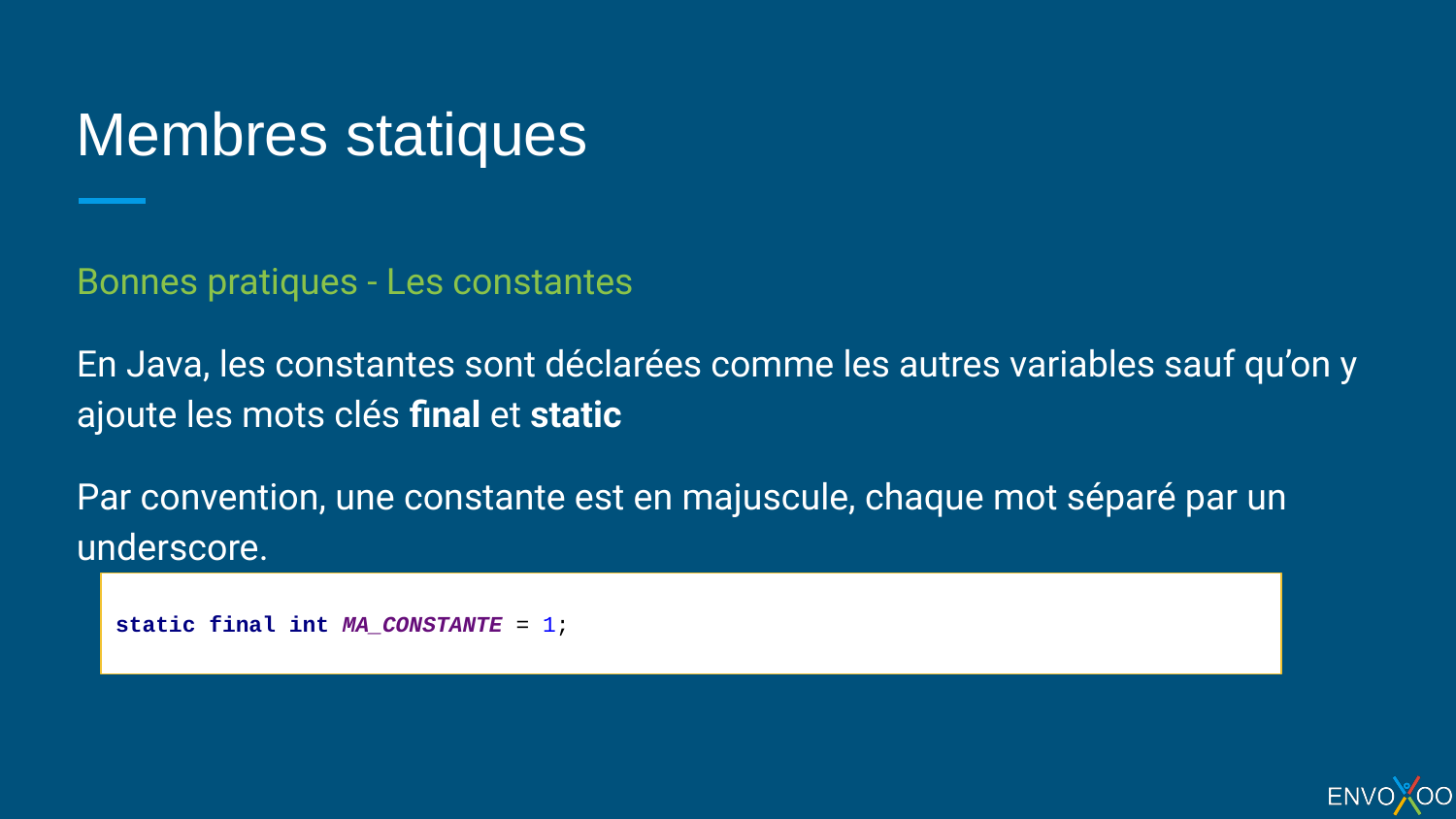

# Membres statiques
Bonnes pratiques - Les constantes
En Java, les constantes sont déclarées comme les autres variables sauf qu’on y ajoute les mots clés final et static
Par convention, une constante est en majuscule, chaque mot séparé par un underscore.
static final int MA_CONSTANTE = 1;